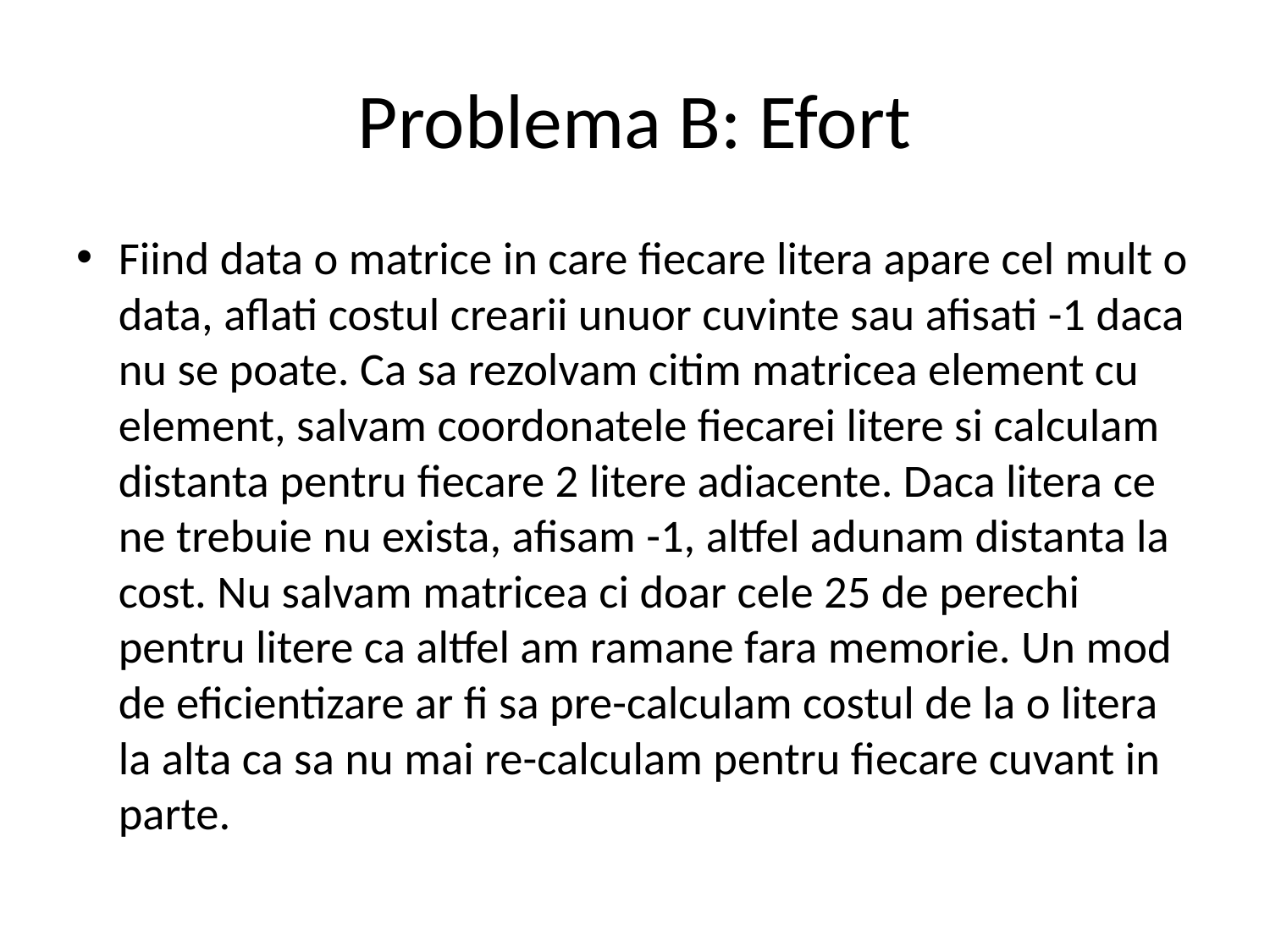

# Problema B: Efort
Fiind data o matrice in care fiecare litera apare cel mult o data, aflati costul crearii unuor cuvinte sau afisati -1 daca nu se poate. Ca sa rezolvam citim matricea element cu element, salvam coordonatele fiecarei litere si calculam distanta pentru fiecare 2 litere adiacente. Daca litera ce ne trebuie nu exista, afisam -1, altfel adunam distanta la cost. Nu salvam matricea ci doar cele 25 de perechi pentru litere ca altfel am ramane fara memorie. Un mod de eficientizare ar fi sa pre-calculam costul de la o litera la alta ca sa nu mai re-calculam pentru fiecare cuvant in parte.